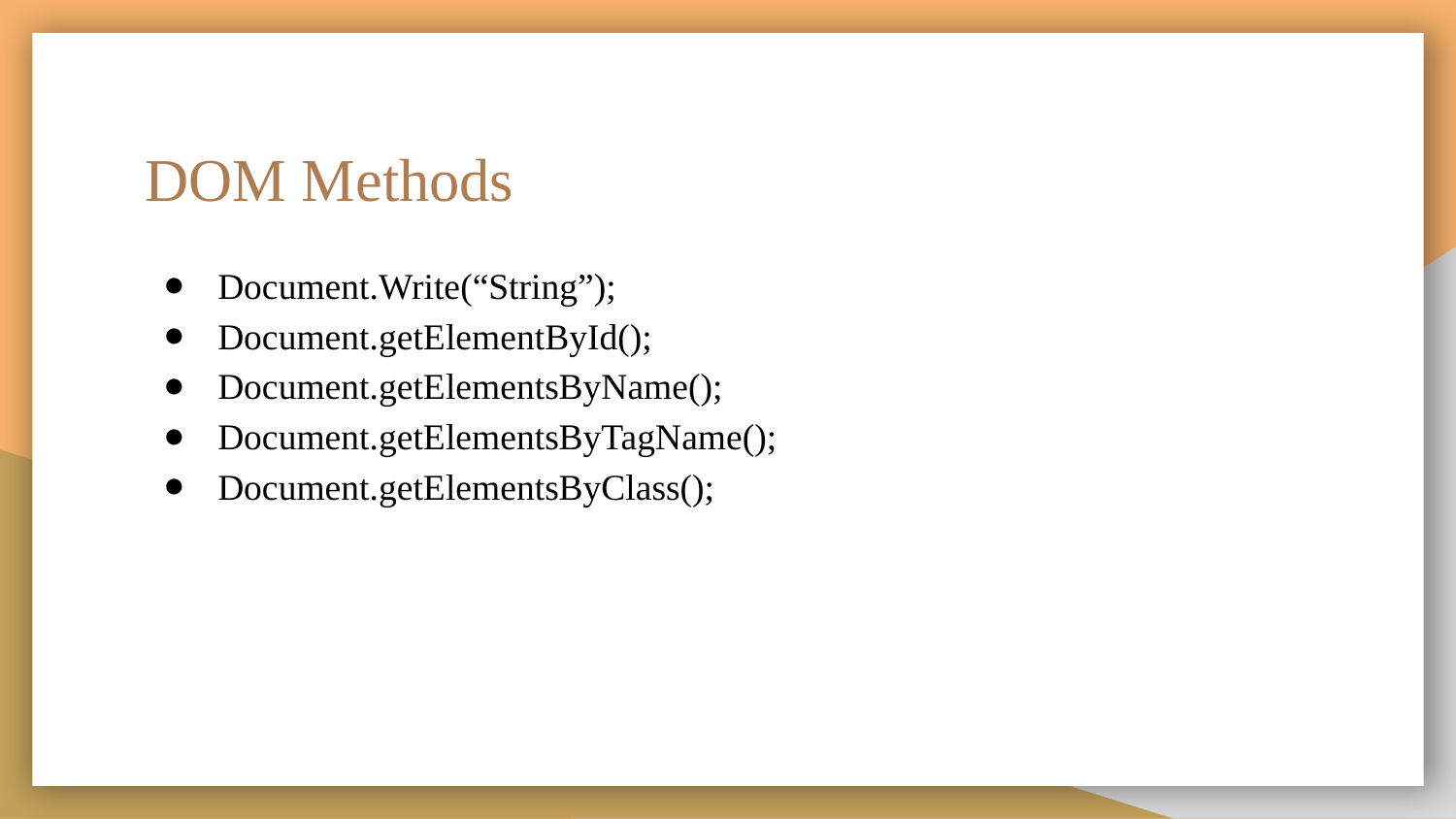

# DOM Methods
Document.Write(“String”);
Document.getElementById();
Document.getElementsByName();
Document.getElementsByTagName();
Document.getElementsByClass();